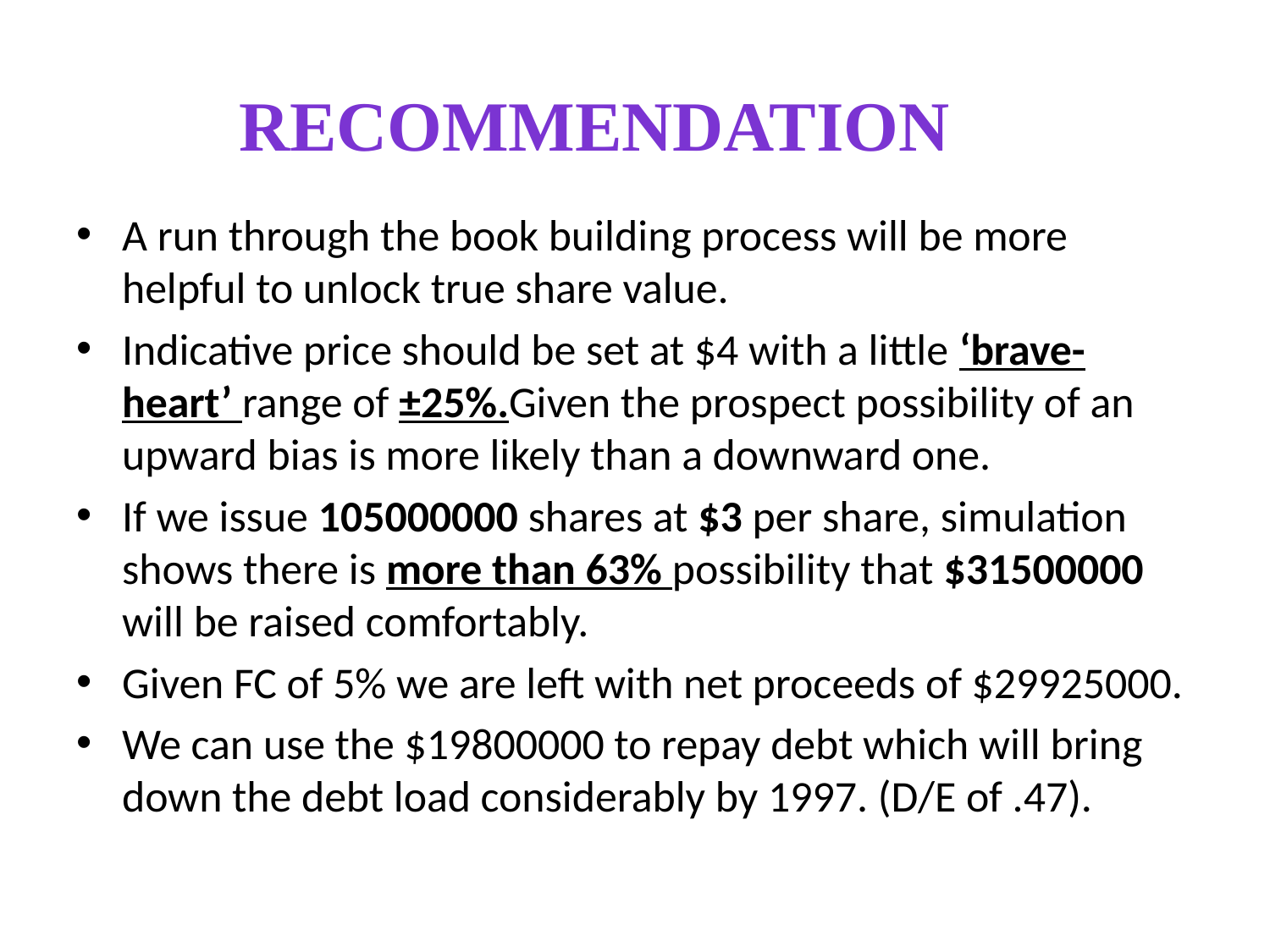

Recommendation
A run through the book building process will be more helpful to unlock true share value.
Indicative price should be set at $4 with a little ‘brave-heart’ range of ±25%.Given the prospect possibility of an upward bias is more likely than a downward one.
If we issue 105000000 shares at $3 per share, simulation shows there is more than 63% possibility that $31500000 will be raised comfortably.
Given FC of 5% we are left with net proceeds of $29925000.
We can use the $19800000 to repay debt which will bring down the debt load considerably by 1997. (D/E of .47).